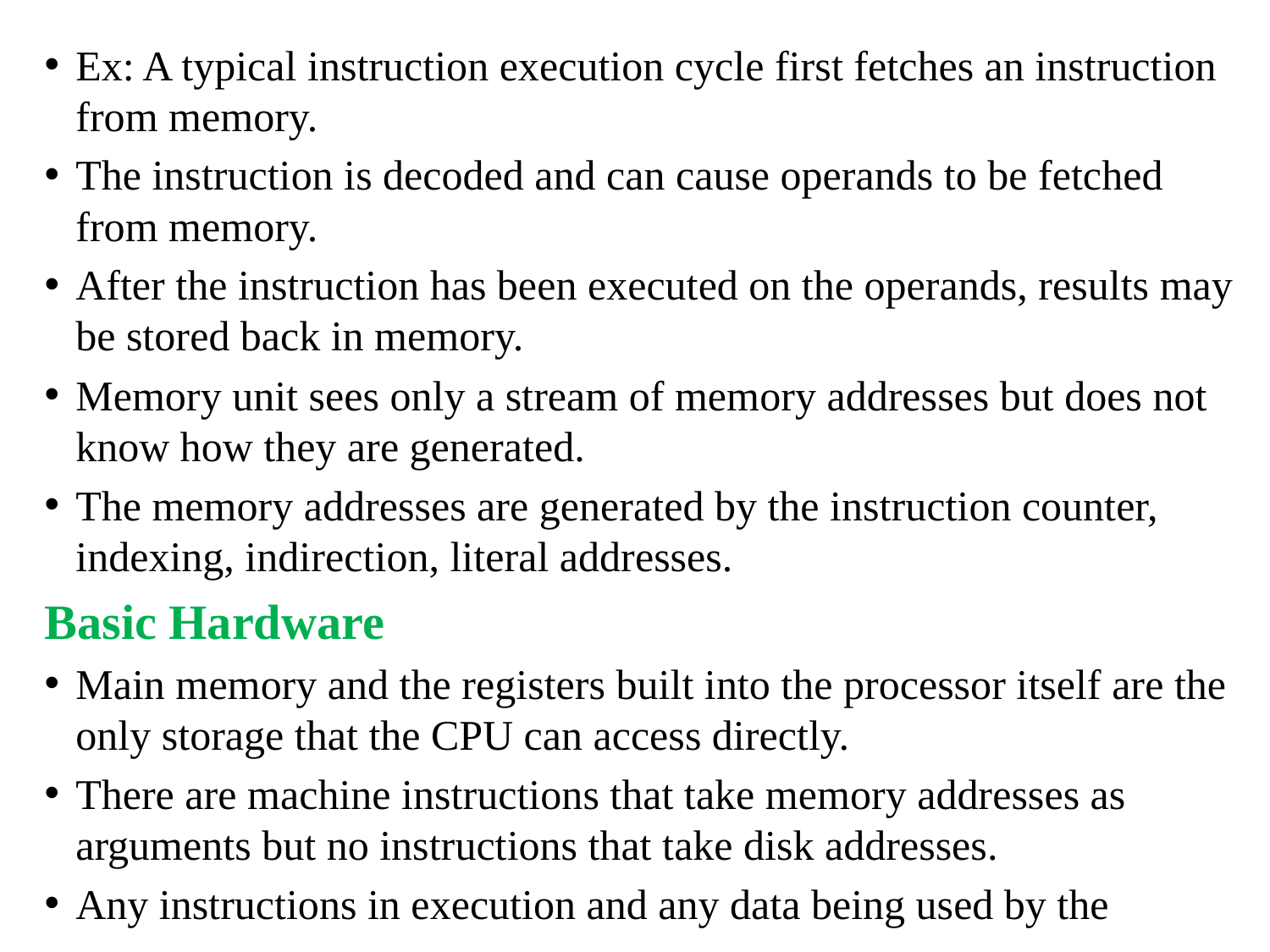

Ex: A typical instruction execution cycle first fetches an instruction from memory.
The instruction is decoded and can cause operands to be fetched from memory.
After the instruction has been executed on the operands, results may be stored back in memory.
Memory unit sees only a stream of memory addresses but does not know how they are generated.
The memory addresses are generated by the instruction counter,  indexing, indirection, literal addresses.
Basic Hardware
Main memory and the registers built into the processor itself are the only storage that the CPU can access directly.
There are machine instructions that take memory addresses as arguments but no instructions that take disk addresses.
Any instructions in execution and any data being used by the